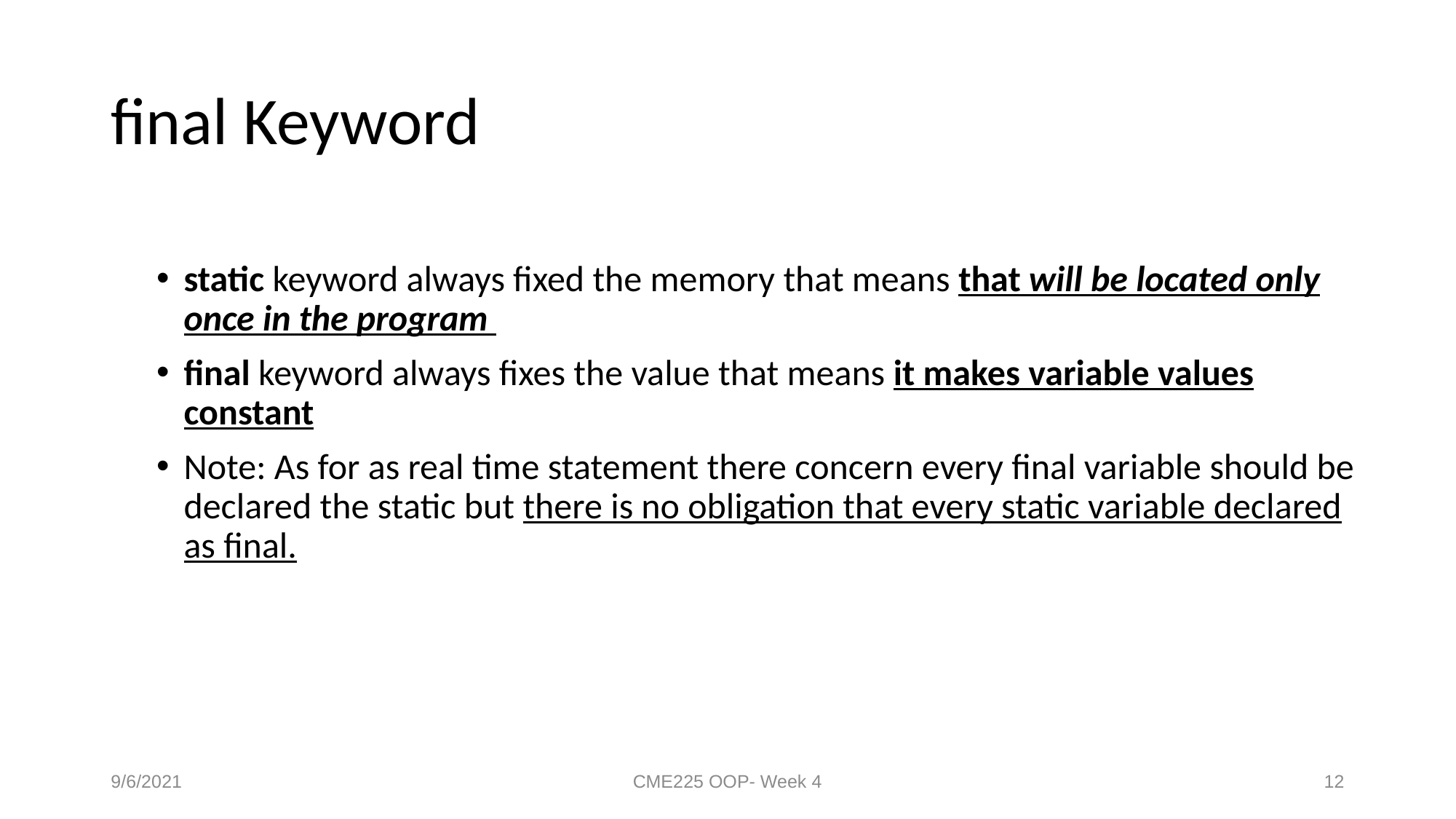

# final Keyword
static keyword always fixed the memory that means that will be located only once in the program
final keyword always fixes the value that means it makes variable values constant
Note: As for as real time statement there concern every final variable should be declared the static but there is no obligation that every static variable declared as final.
9/6/2021
CME225 OOP- Week 4
12